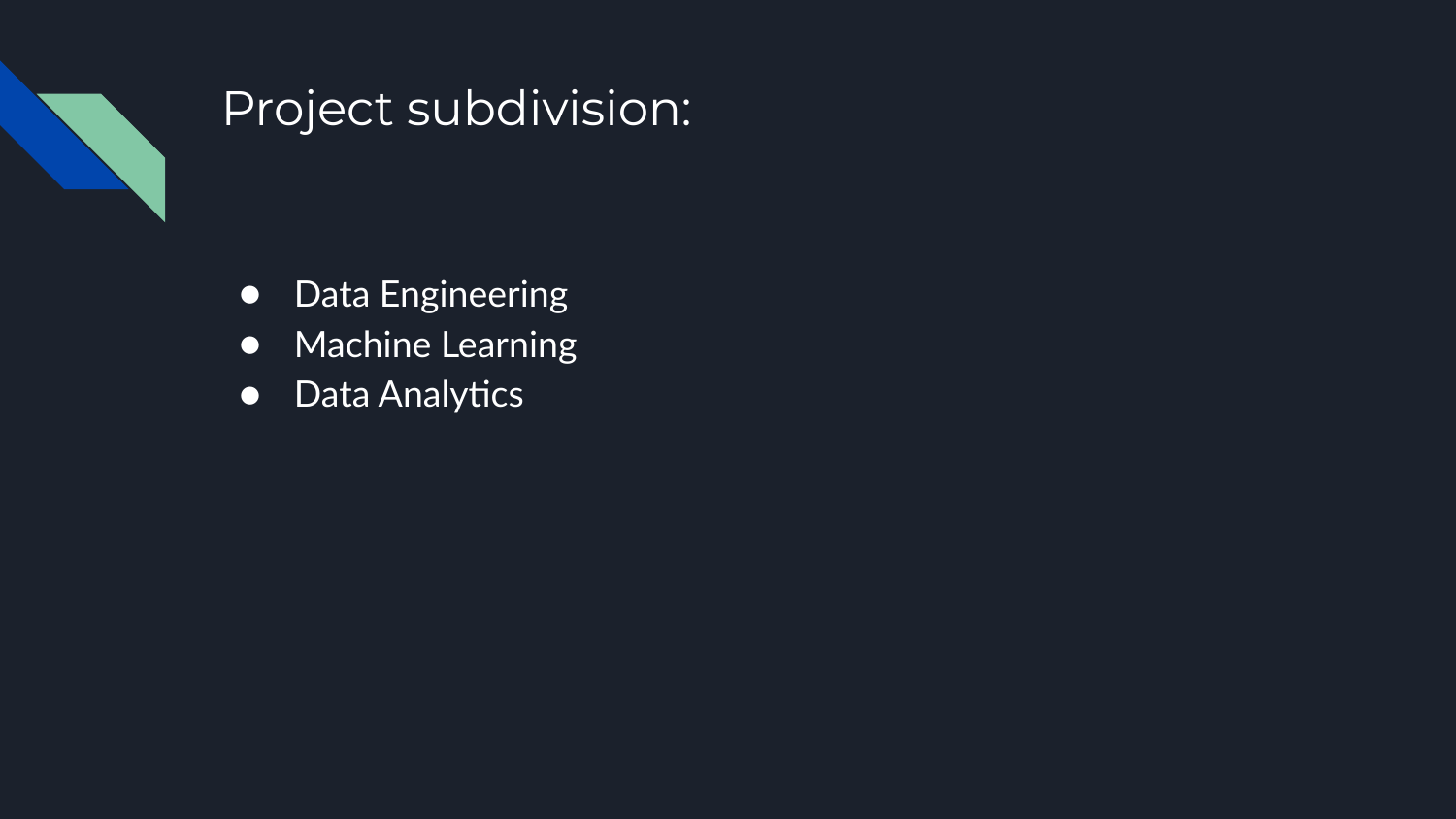

# Project subdivision:
Data Engineering
Machine Learning
Data Analytics